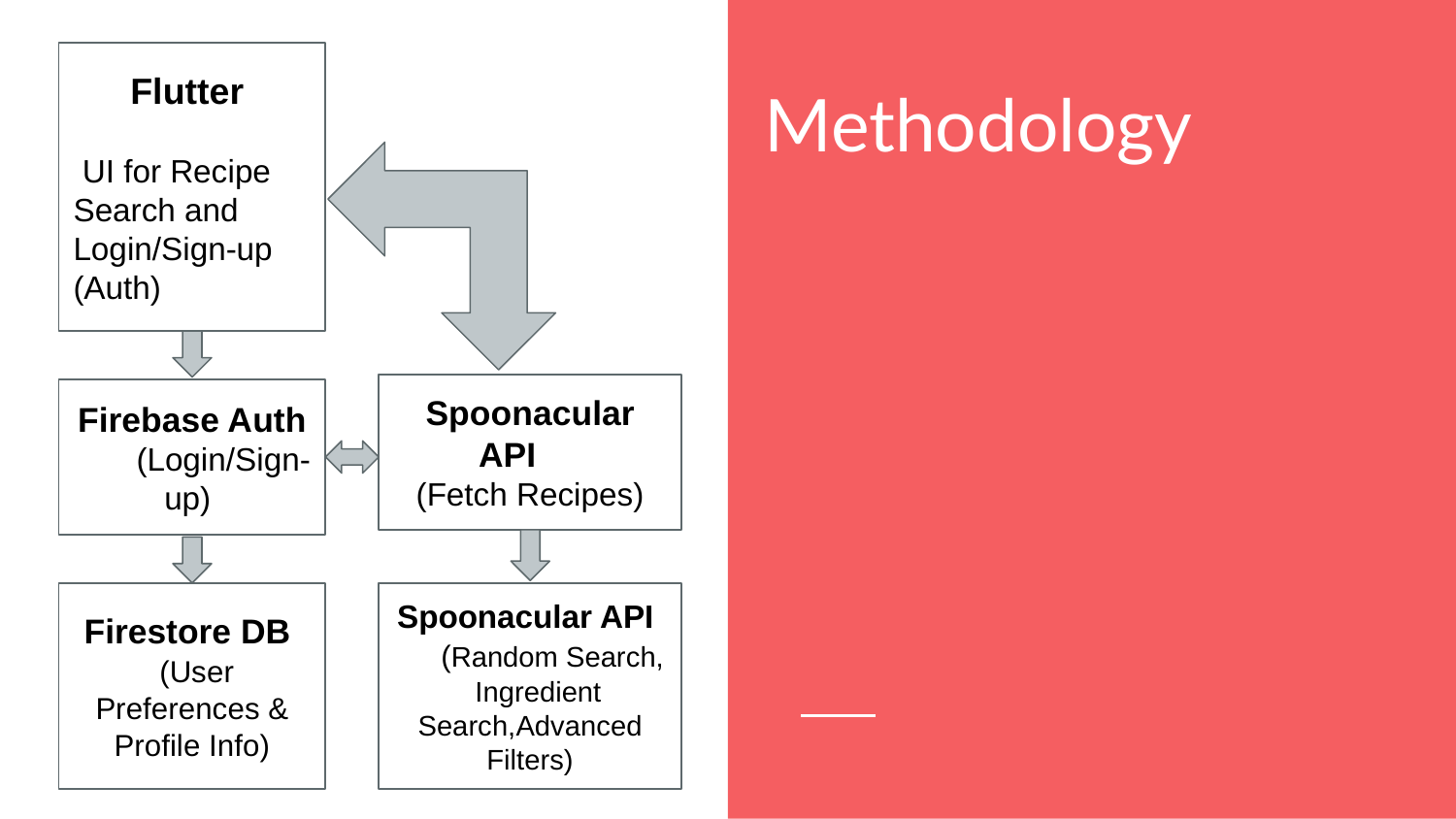

Flutter

 UI for Recipe Search and Login/Sign-up (Auth)
Methodology

Spoonacular API
  (Fetch Recipes)
Firebase Auth
       (Login/Sign-up)

Firestore DB
 (User Preferences & Profile Info)
Spoonacular API       (Random Search,   Ingredient Search,Advanced Filters)